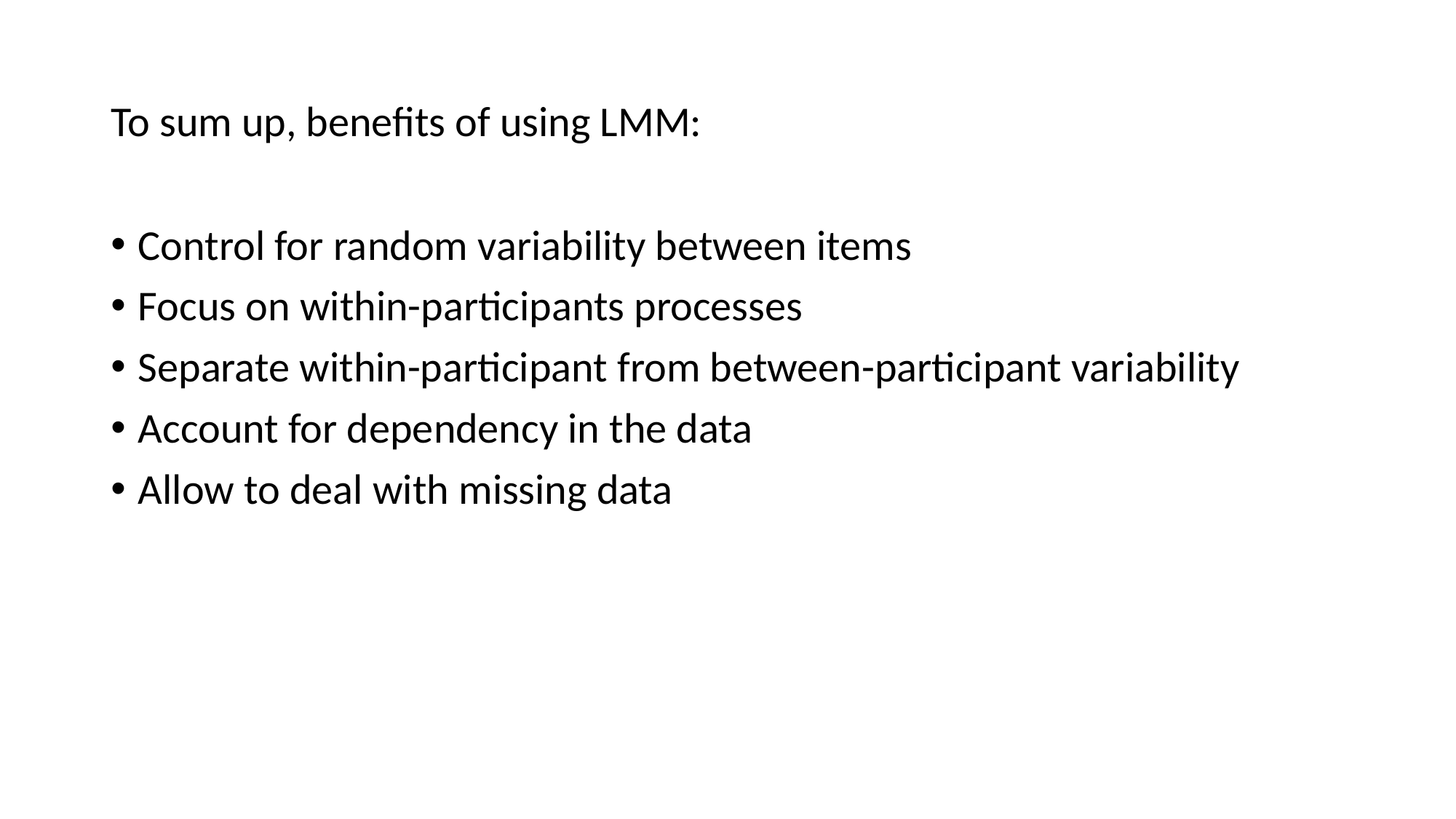

To sum up, benefits of using LMM:
Control for random variability between items
Focus on within-participants processes
Separate within-participant from between-participant variability
Account for dependency in the data
Allow to deal with missing data